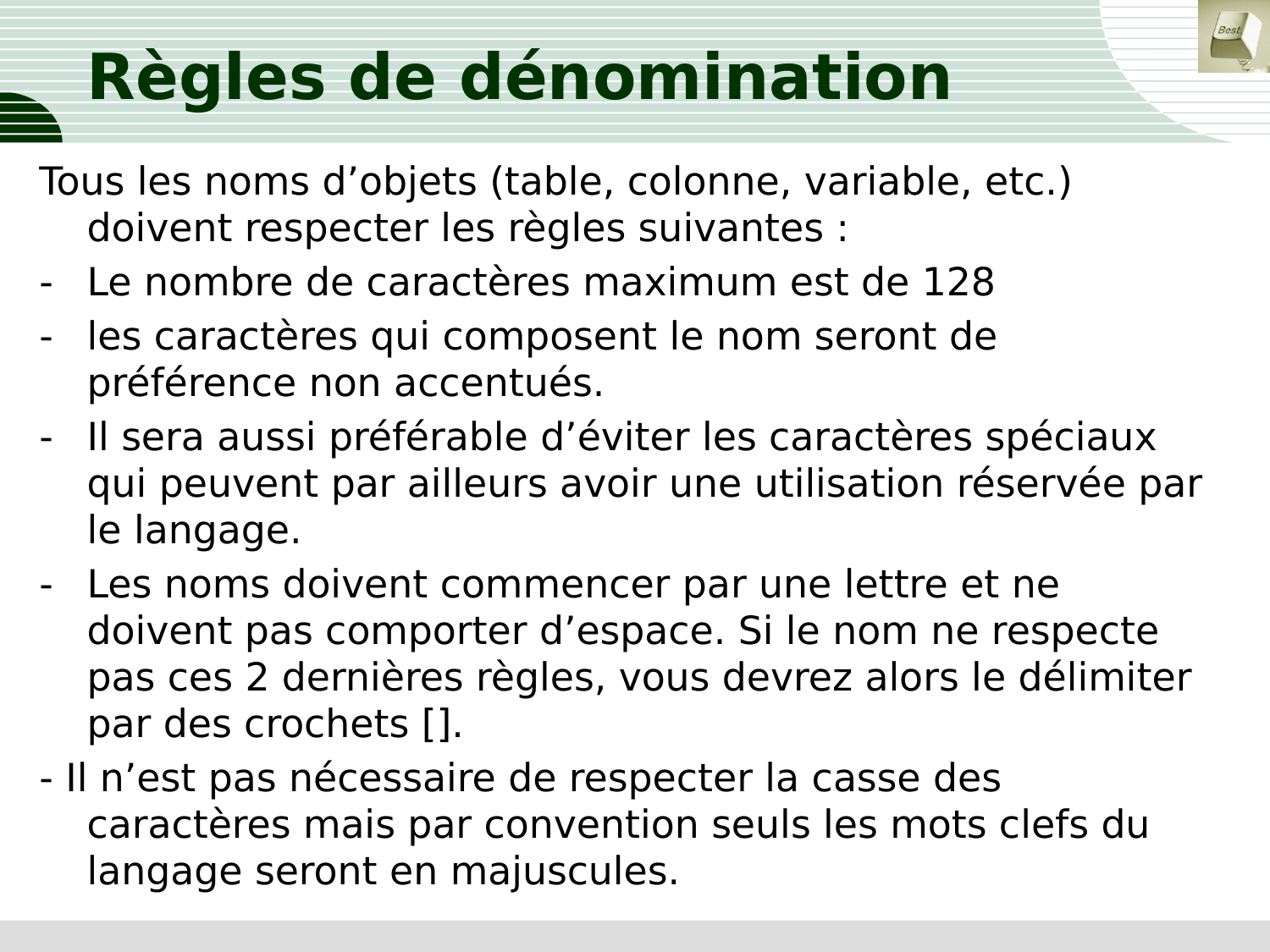

# Règles de dénomination
Tous les noms d’objets (table, colonne, variable, etc.) doivent respecter les règles suivantes :
- 	Le nombre de caractères maximum est de 128
- 	les caractères qui composent le nom seront de préférence non accentués.
- 	Il sera aussi préférable d’éviter les caractères spéciaux qui peuvent par ailleurs avoir une utilisation réservée par le langage.
- 	Les noms doivent commencer par une lettre et ne doivent pas comporter d’espace. Si le nom ne respecte pas ces 2 dernières règles, vous devrez alors le délimiter par des crochets [].
- Il n’est pas nécessaire de respecter la casse des caractères mais par convention seuls les mots clefs du langage seront en majuscules.